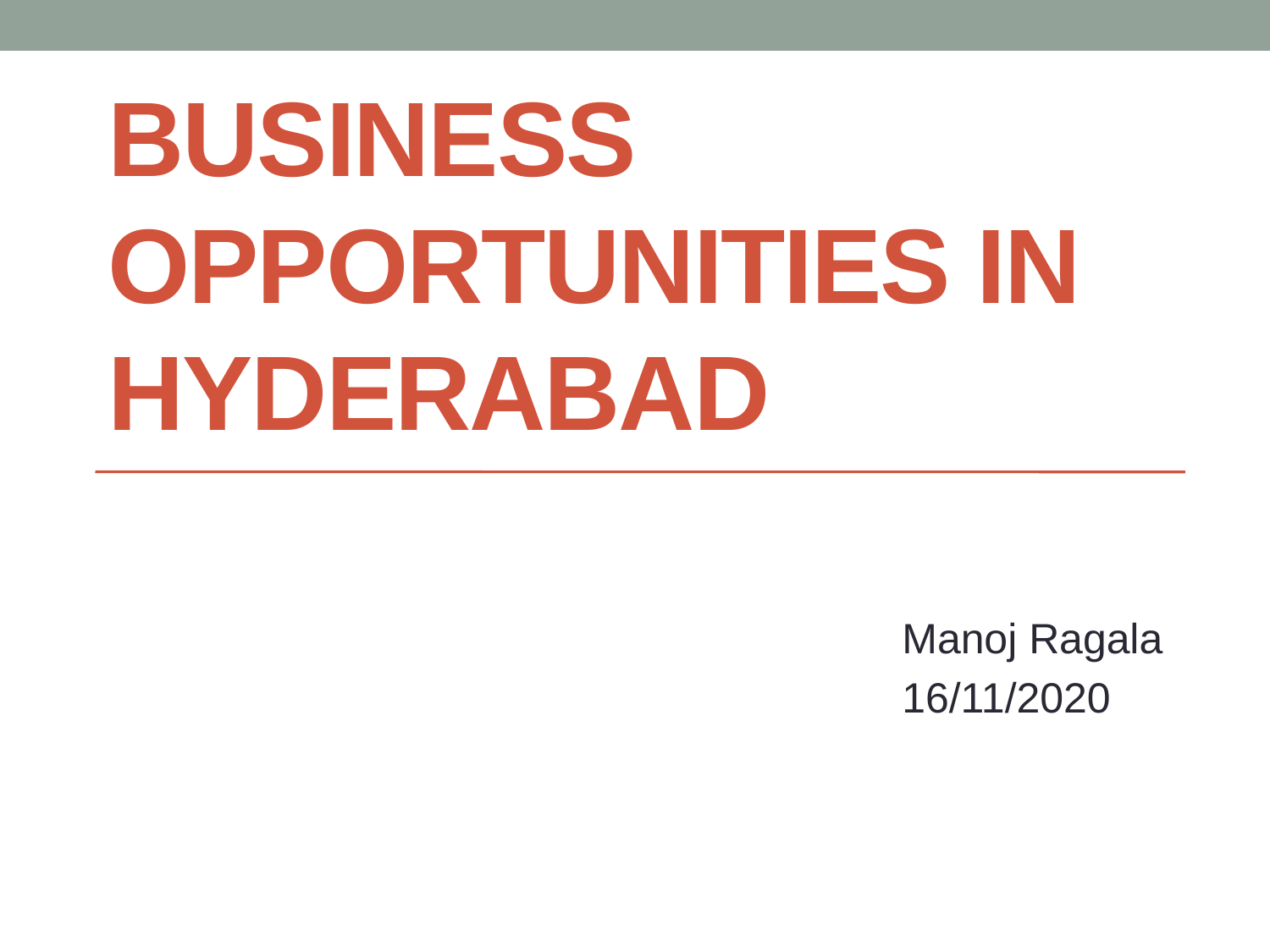

# Business Opportunities in Hyderabad

                                                                   Manoj Ragala
                                                                   16/11/2020